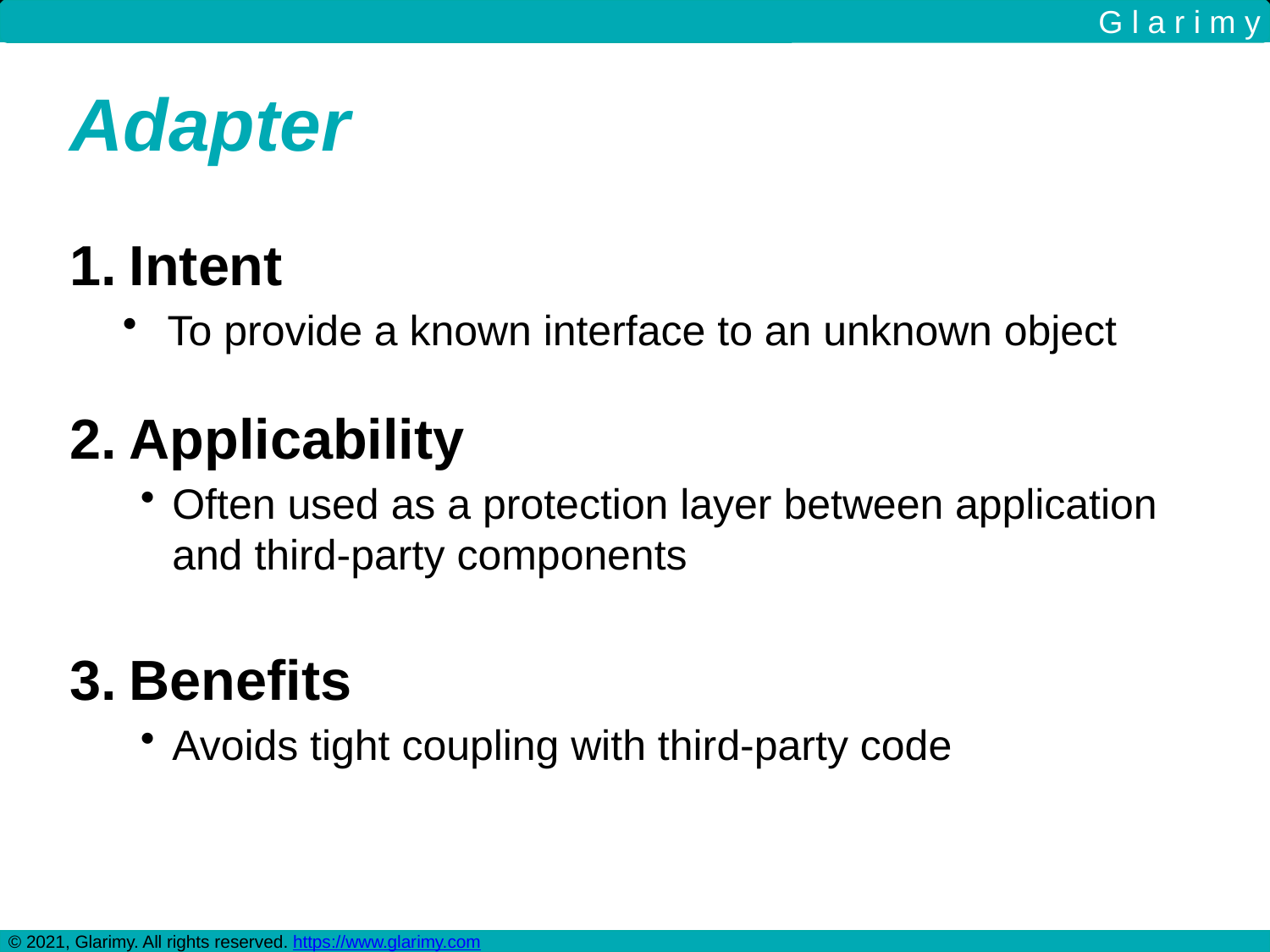

G l a r i m y

Adapter
Intent
To provide a known interface to an unknown object

Applicability
Often used as a protection layer between application and third-party components

Benefits
Avoids tight coupling with third-party code
© 2021, Glarimy. All rights reserved. https://www.glarimy.com